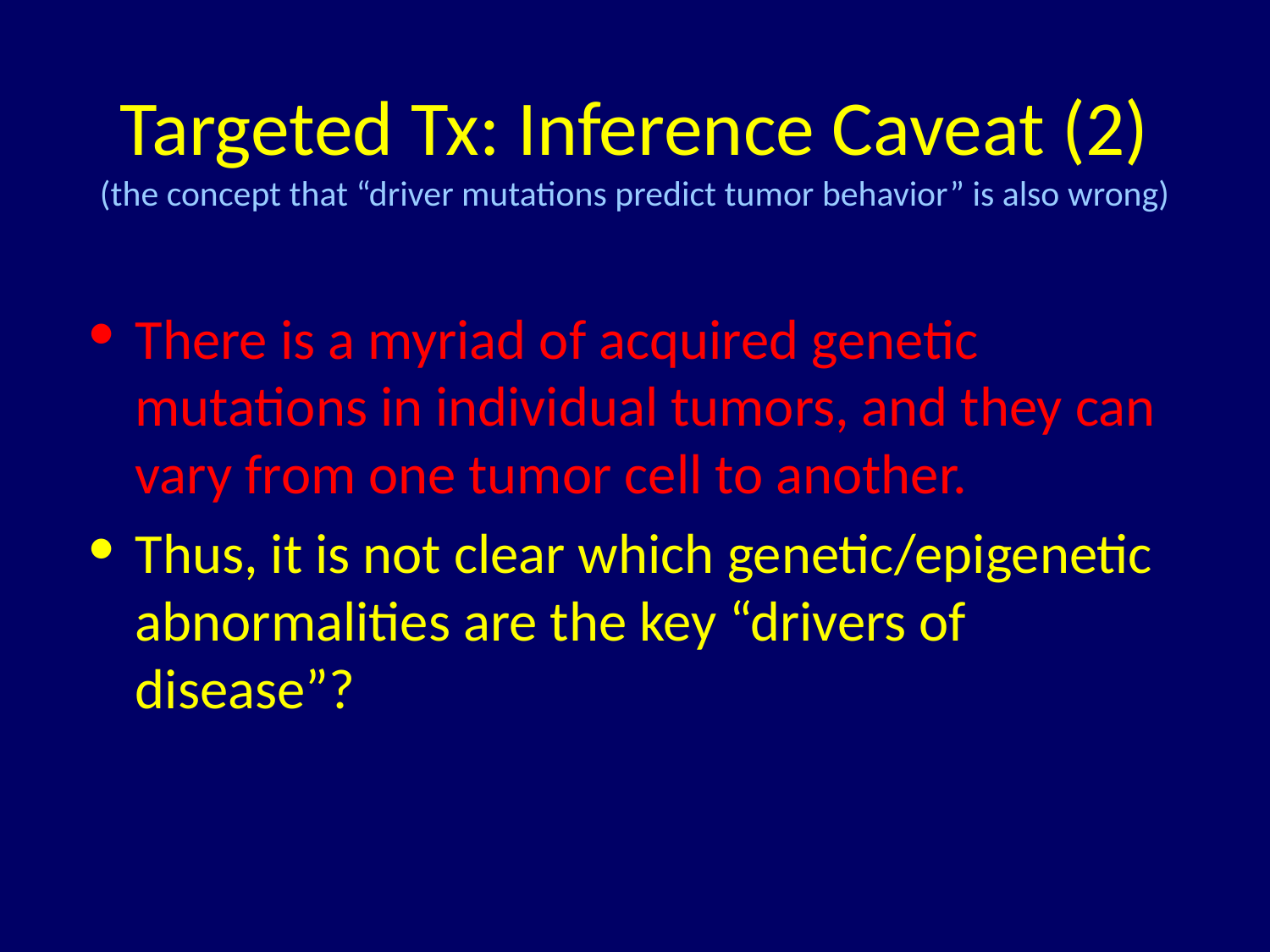

# Targeted Tx: Inference Caveat (2) (the concept that “driver mutations predict tumor behavior” is also wrong)
There is a myriad of acquired genetic mutations in individual tumors, and they can vary from one tumor cell to another.
Thus, it is not clear which genetic/epigenetic abnormalities are the key “drivers of disease”?